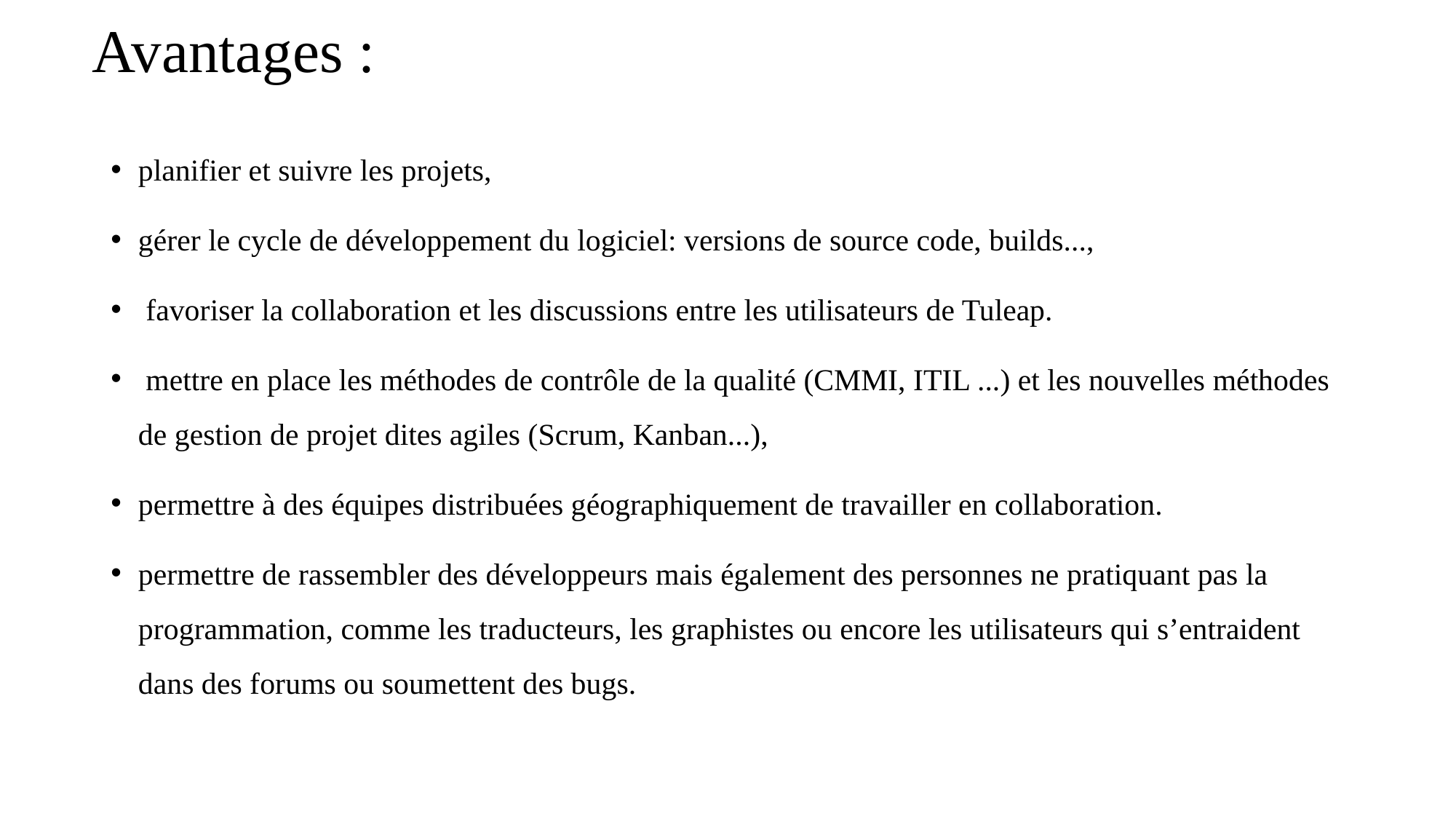

# Avantages :
planifier et suivre les projets,
gérer le cycle de développement du logiciel: versions de source code, builds...,
 favoriser la collaboration et les discussions entre les utilisateurs de Tuleap.
 mettre en place les méthodes de contrôle de la qualité (CMMI, ITIL ...) et les nouvelles méthodes de gestion de projet dites agiles (Scrum, Kanban...),
permettre à des équipes distribuées géographiquement de travailler en collaboration.
permettre de rassembler des développeurs mais également des personnes ne pratiquant pas la programmation, comme les traducteurs, les graphistes ou encore les utilisateurs qui s’entraident dans des forums ou soumettent des bugs.